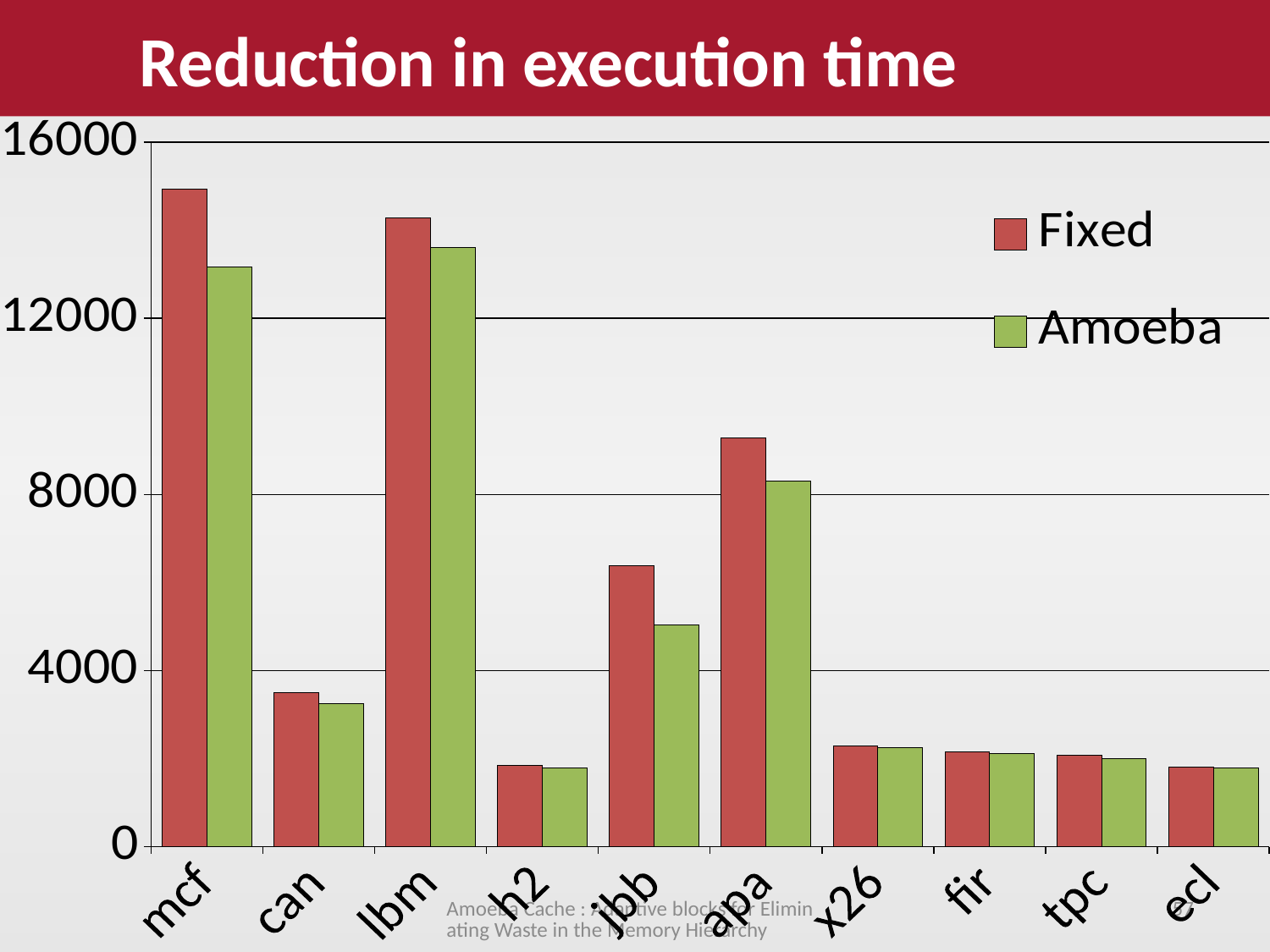

Reduction in execution time

### Chart

| Category | Fixed | Amoeba |
|---|---|---|
| mcf | 14940.01 | 13158.48 |
| canneal | 3501.95 | 3239.43 |
| lbm | 14285.01 | 13614.81 |
| h2 | 1841.87 | 1794.49 |
| jbb | 6385.32 | 5030.6 |
| apache | 9286.34 | 8299.129999999997 |
| x264 | 2295.42 | 2239.54 |
| firefox | 2151.5 | 2118.55 |
| tpcc | 2075.17 | 2004.91 |
| eclipse | 1801.64 | 1787.25 |
Amoeba Cache : Adaptive blocks for Eliminating Waste in the Memory Hierarchy
57